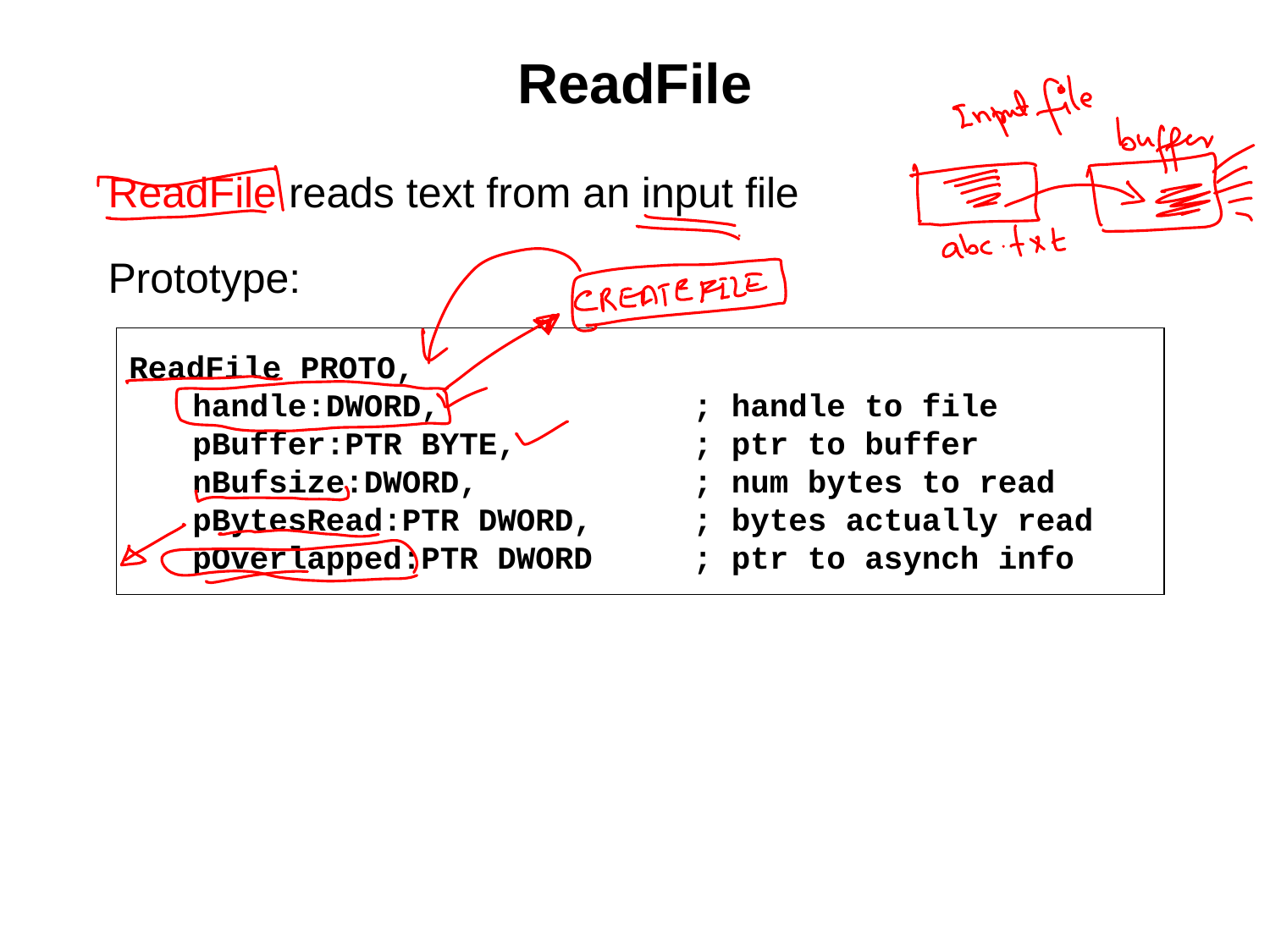

# ReadFile
ReadFile reads text from an input file
Prototype:
ReadFile PROTO,
	handle:DWORD,	; handle to file
	pBuffer:PTR BYTE,	; ptr to buffer
	nBufsize:DWORD,	; num bytes to read
	pBytesRead:PTR DWORD,	; bytes actually read
	pOverlapped:PTR DWORD	; ptr to asynch info